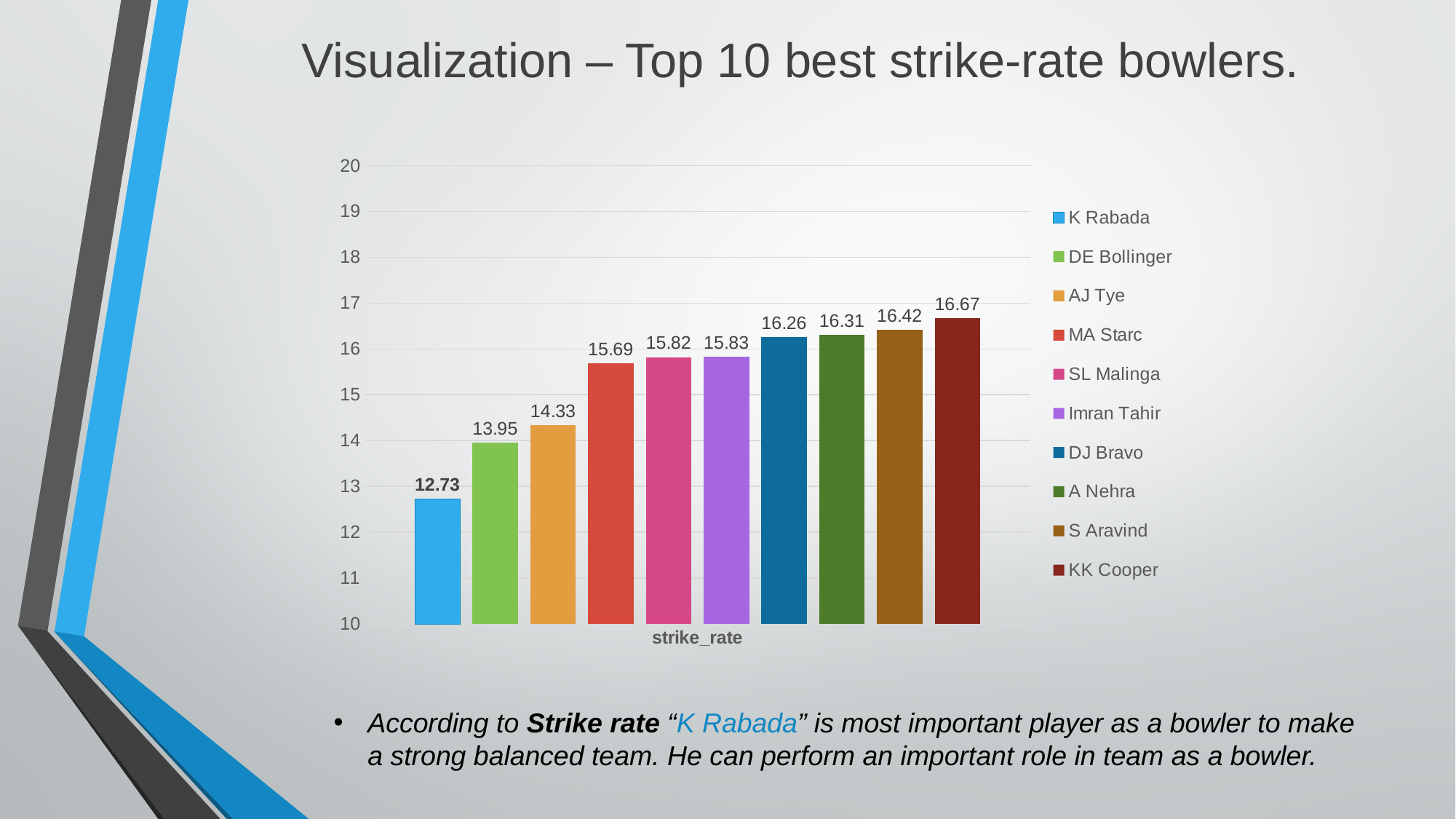

Visualization – Top 10 best strike-rate bowlers.

### Chart

| Category | K Rabada | DE Bollinger | AJ Tye | MA Starc | SL Malinga | Imran Tahir | DJ Bravo | A Nehra | S Aravind | KK Cooper |
|---|---|---|---|---|---|---|---|---|---|---|
| strike_rate | 12.73 | 13.95 | 14.33 | 15.69 | 15.82 | 15.83 | 16.26 | 16.31 | 16.42 | 16.67 |
According to Strike rate “K Rabada” is most important player as a bowler to make a strong balanced team. He can perform an important role in team as a bowler.